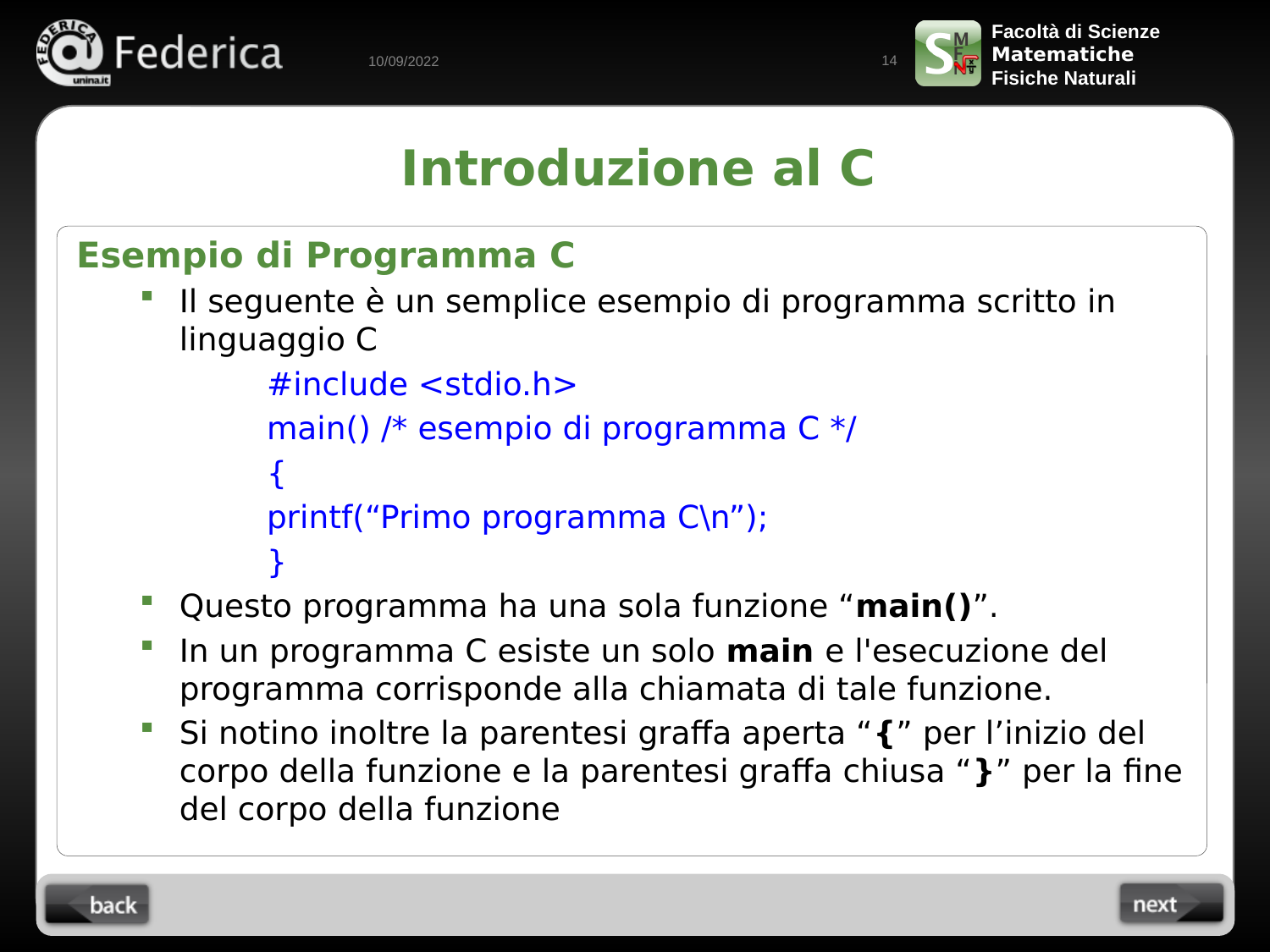

14
10/09/2022
# Introduzione al C

Esempio di Programma C
Il seguente è un semplice esempio di programma scritto in linguaggio C
#include <stdio.h>
main() /* esempio di programma C */
{
printf(“Primo programma C\n”);
}
Questo programma ha una sola funzione “main()”.
In un programma C esiste un solo main e l'esecuzione del programma corrisponde alla chiamata di tale funzione.
Si notino inoltre la parentesi graffa aperta “{” per l’inizio del corpo della funzione e la parentesi graffa chiusa “}” per la fine del corpo della funzione